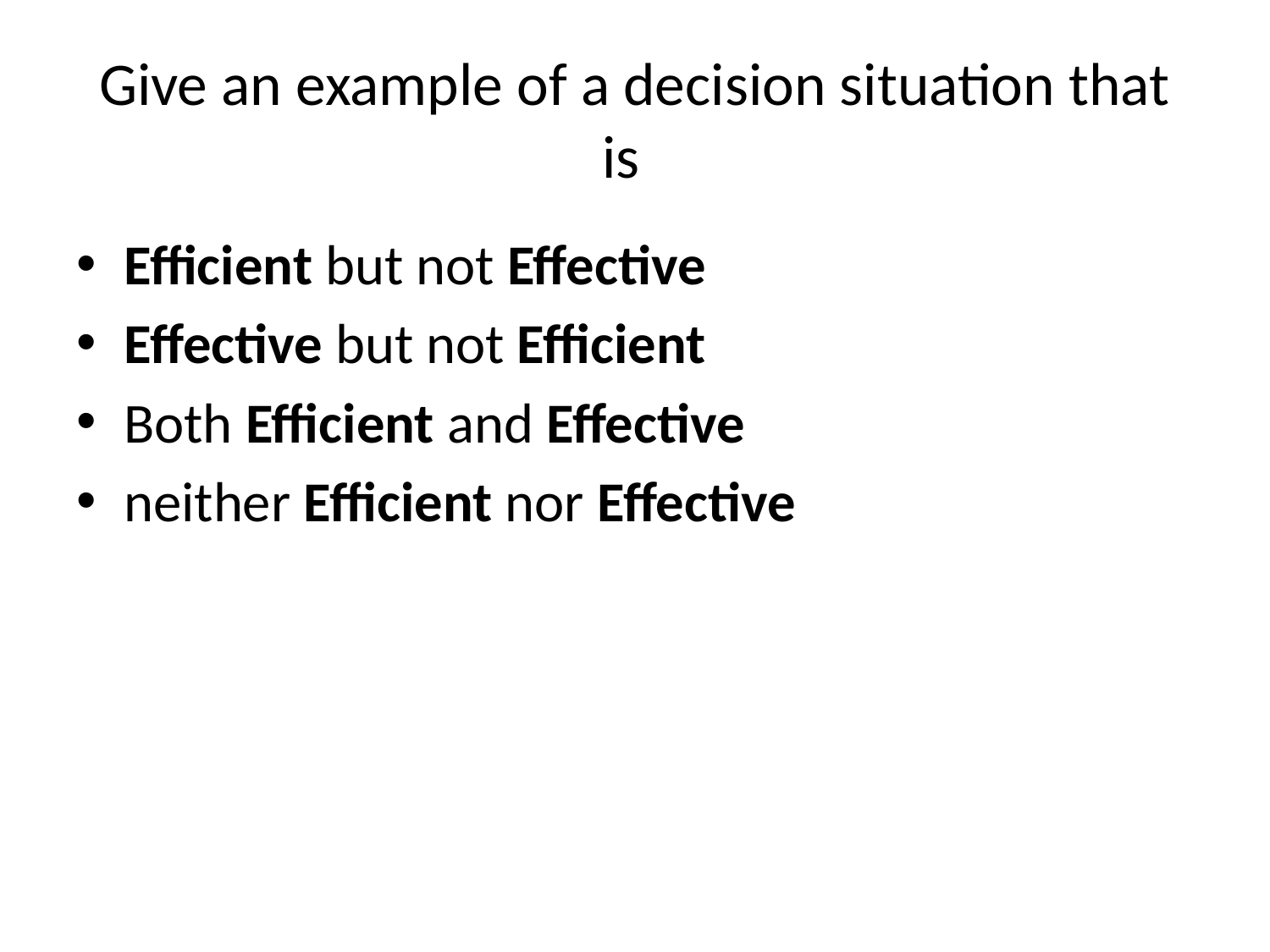

# Give an example of a decision situation that is
Efficient but not Effective
Effective but not Efficient
Both Efficient and Effective
neither Efficient nor Effective